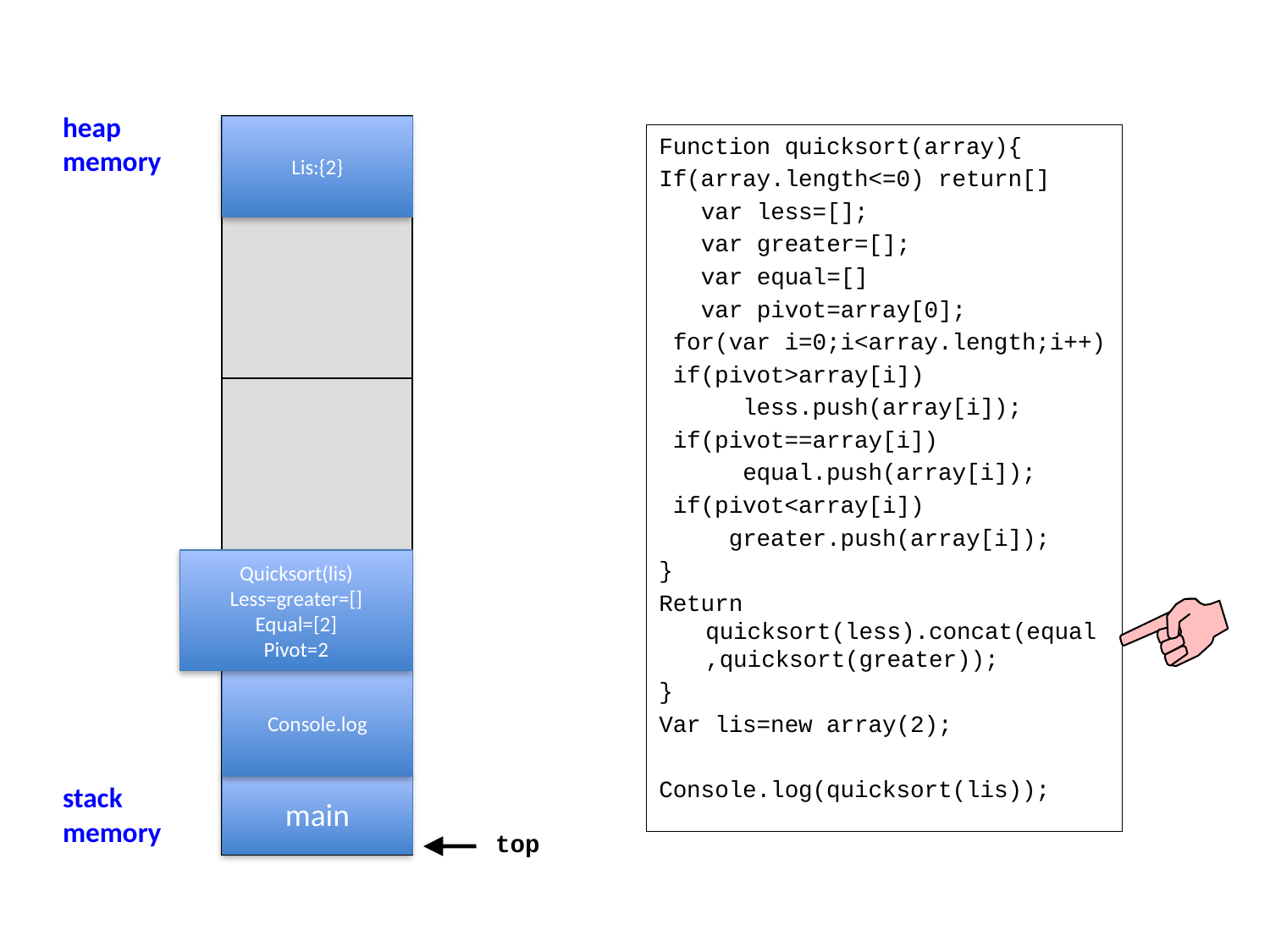

#
heap
memory

Lis:{2}
Function quicksort(array){
If(array.length<=0) return[]
   var less=[];
   var greater=[];
   var equal=[]
   var pivot=array[0];
 for(var i=0;i<array.length;i++)
 if(pivot>array[i])
      less.push(array[i]);
 if(pivot==array[i])
      equal.push(array[i]);
 if(pivot<array[i])
     greater.push(array[i]);
}
Return quicksort(less).concat(equal,quicksort(greater));
}
Var lis=new array(2);

Console.log(quicksort(lis));

Quicksort(lis)
Less=greater=[]
Equal=[2]
Pivot=2

Console.log
stack
memory
main
top